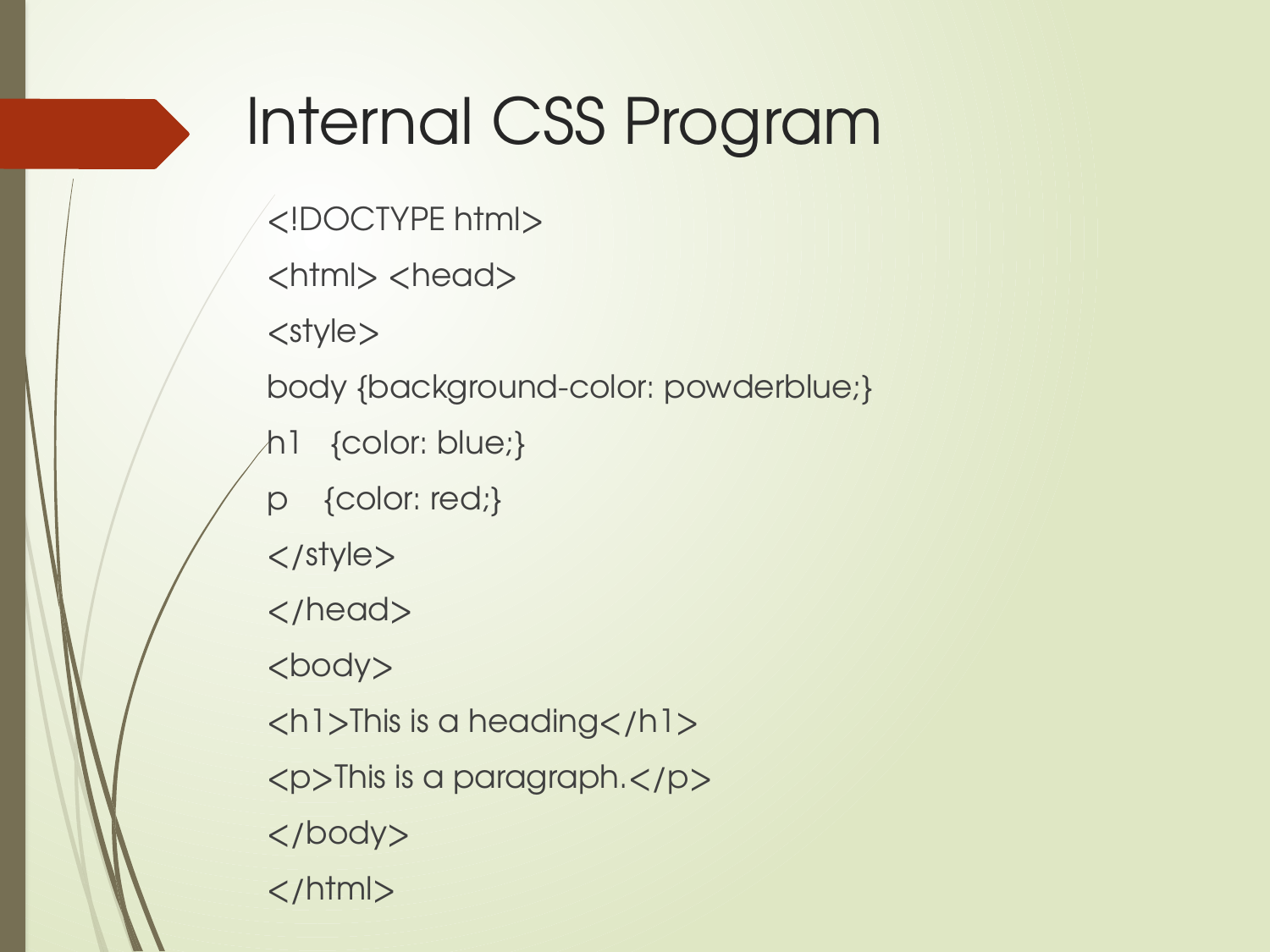

# Internal CSS Program
<!DOCTYPE html>
<html> <head>
<style>
body {background-color: powderblue;}
h1   {color: blue;}
p    {color: red;}
</style>
</head>
<body>
<h1>This is a heading</h1>
<p>This is a paragraph.</p>
</body>
</html>